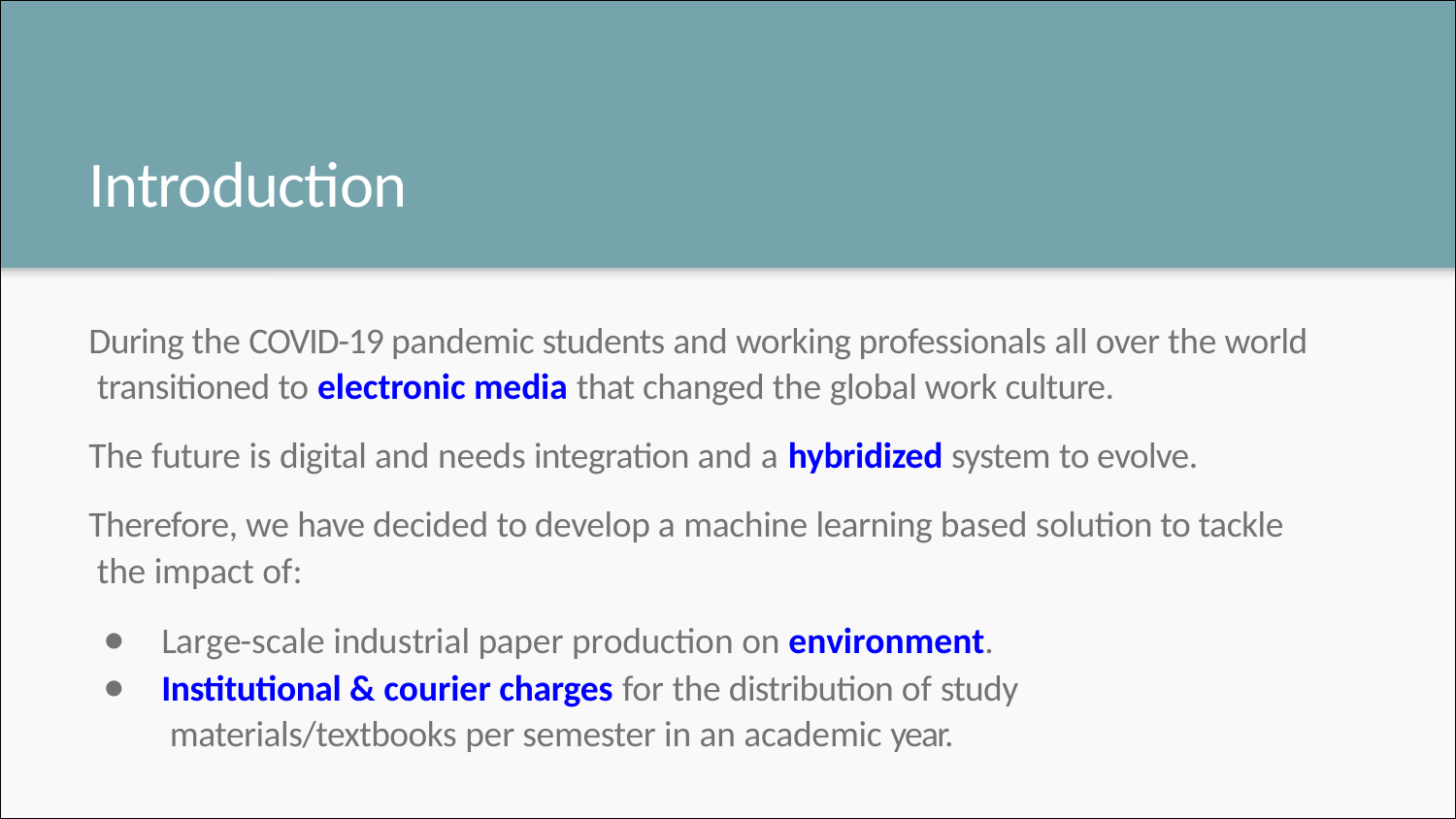

# Introduction
During the COVID-19 pandemic students and working professionals all over the world  transitioned to electronic media that changed the global work culture.
The future is digital and needs integration and a hybridized system to evolve.
Therefore, we have decided to develop a machine learning based solution to tackle  the impact of:
Large-scale industrial paper production on environment.
Institutional & courier charges for the distribution of study  materials/textbooks per semester in an academic year.